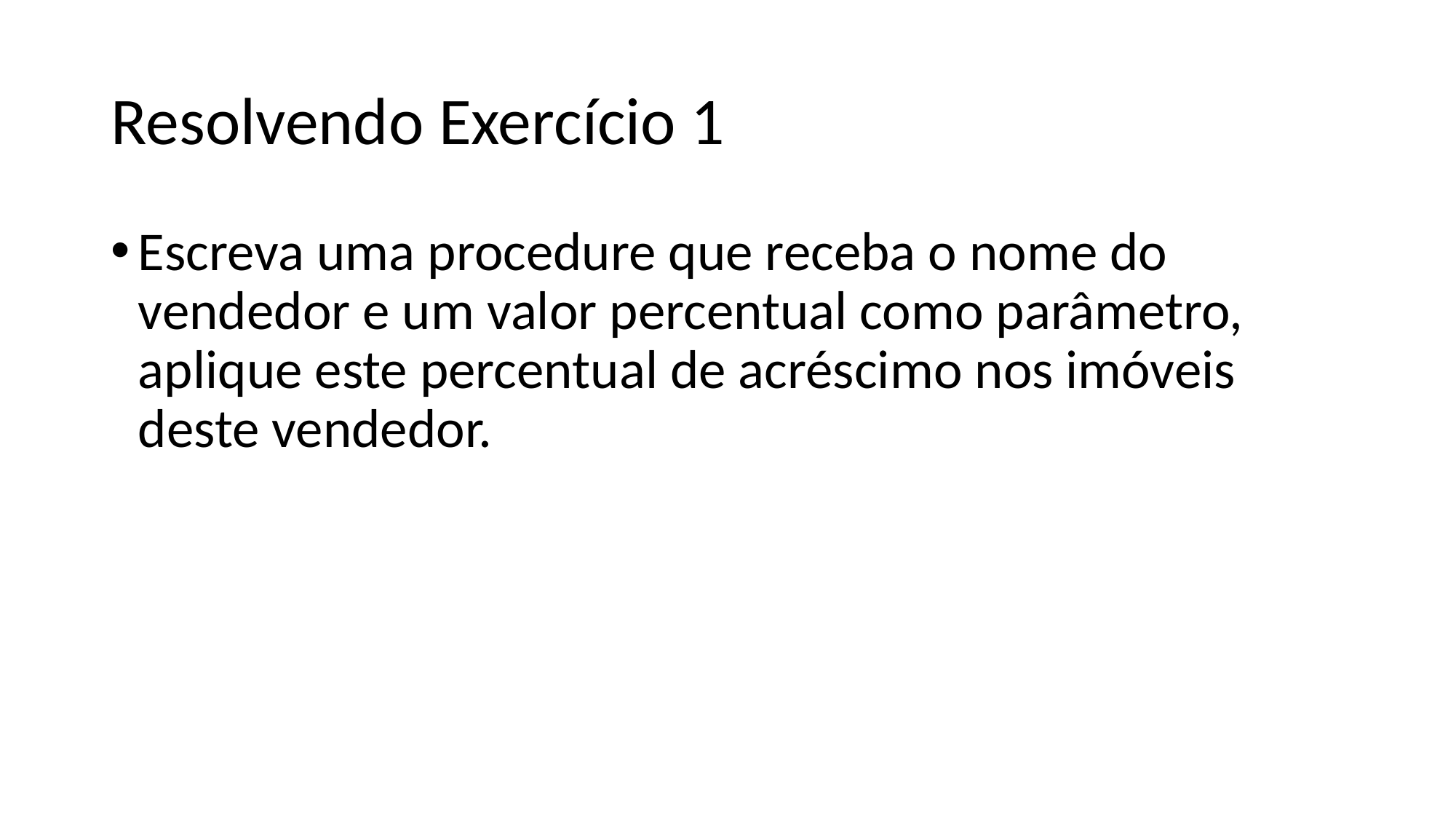

# Resolvendo Exercício 1
Escreva uma procedure que receba o nome do vendedor e um valor percentual como parâmetro, aplique este percentual de acréscimo nos imóveis deste vendedor.